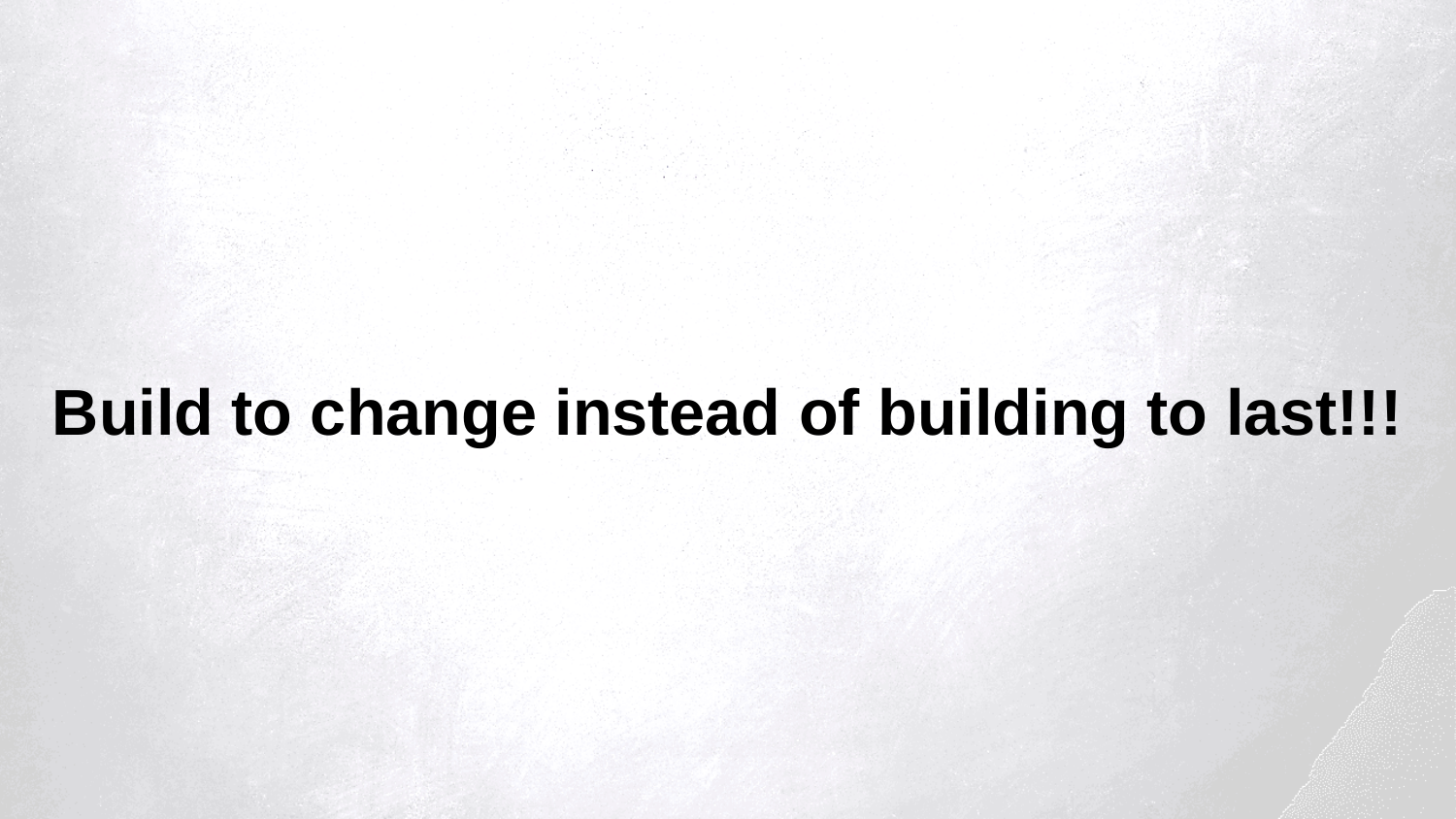

Build to change instead of building to last!!!